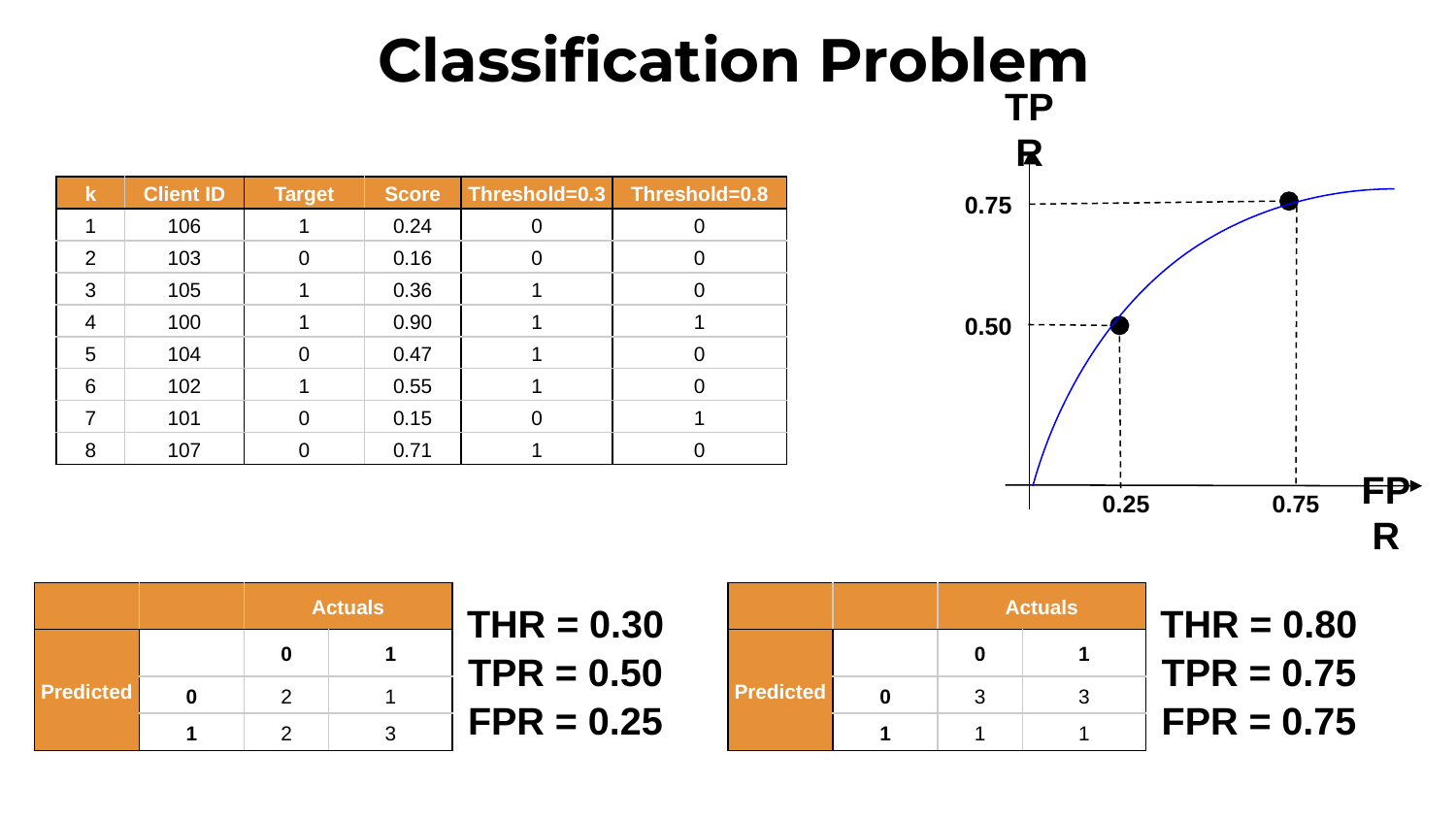

# Classification Problem
TPR
| k | Client ID | Target | Score |
| --- | --- | --- | --- |
| 1 | 106 | 1 | 0.24 |
| 2 | 103 | 0 | 0.16 |
| 3 | 105 | 1 | 0.36 |
| 4 | 100 | 1 | 0.90 |
| 5 | 104 | 0 | 0.47 |
| 6 | 102 | 1 | 0.55 |
| 7 | 101 | 0 | 0.15 |
| 8 | 107 | 0 | 0.71 |
| Threshold=0.3 |
| --- |
| 0 |
| 0 |
| 1 |
| 1 |
| 1 |
| 1 |
| 0 |
| 1 |
| Threshold=0.8 |
| --- |
| 0 |
| 0 |
| 0 |
| 1 |
| 0 |
| 0 |
| 1 |
| 0 |
0.75

0.50

FPR
0.25
0.75
|  |  | Actuals |  |
| --- | --- | --- | --- |
| Predicted |  | 0 | 1 |
|  | 0 | 2 | 1 |
|  | 1 | 2 | 3 |
|  |  | Actuals |  |
| --- | --- | --- | --- |
| Predicted |  | 0 | 1 |
|  | 0 | 3 | 3 |
|  | 1 | 1 | 1 |
THR = 0.30
THR = 0.80
TPR = 0.50
TPR = 0.75
FPR = 0.25
FPR = 0.75